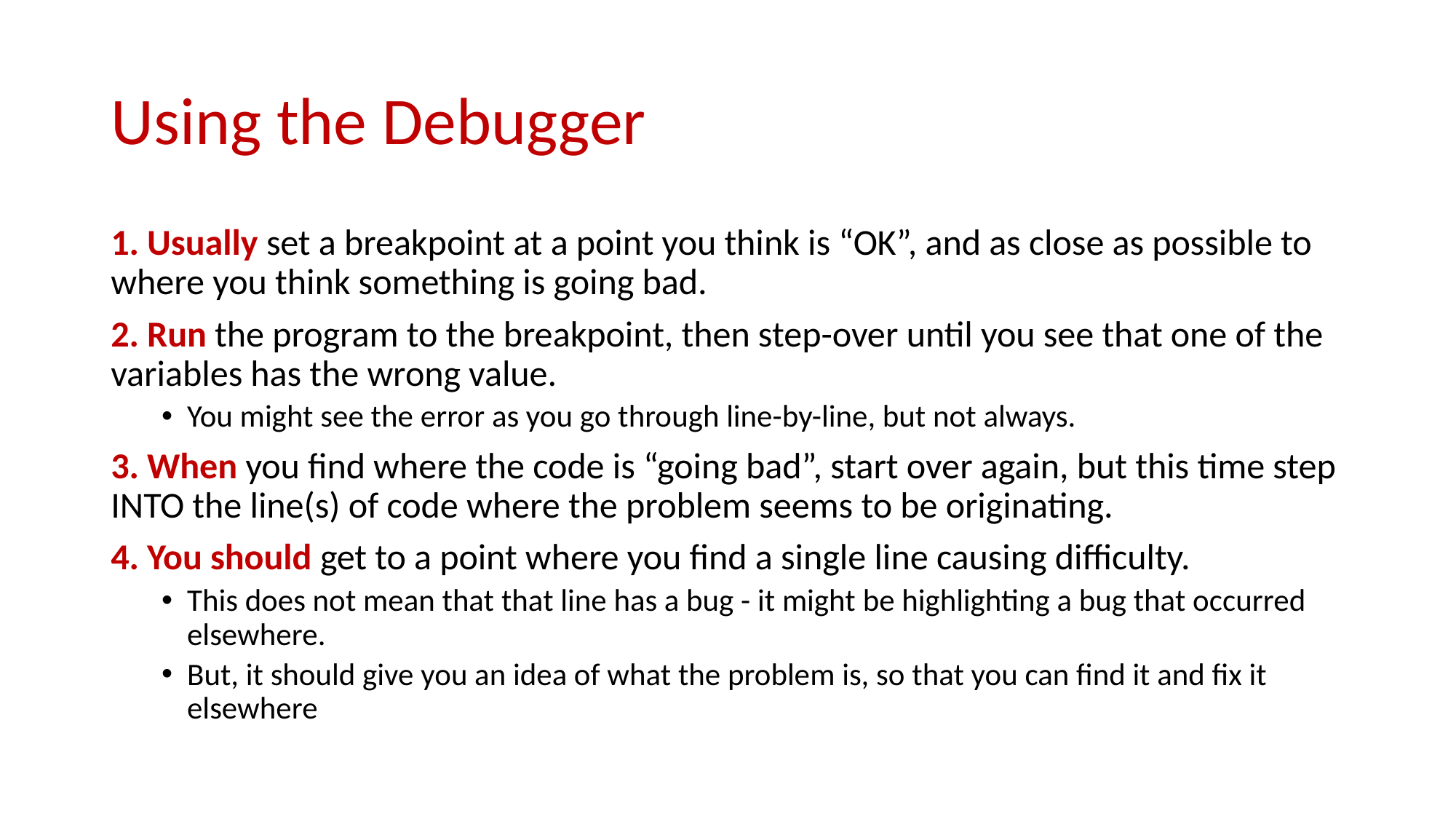

# Using the Debugger
1. Usually set a breakpoint at a point you think is “OK”, and as close as possible to where you think something is going bad.
2. Run the program to the breakpoint, then step-over until you see that one of the variables has the wrong value.
You might see the error as you go through line-by-line, but not always.
3. When you find where the code is “going bad”, start over again, but this time step INTO the line(s) of code where the problem seems to be originating.
4. You should get to a point where you find a single line causing difficulty.
This does not mean that that line has a bug - it might be highlighting a bug that occurred elsewhere.
But, it should give you an idea of what the problem is, so that you can find it and fix it elsewhere